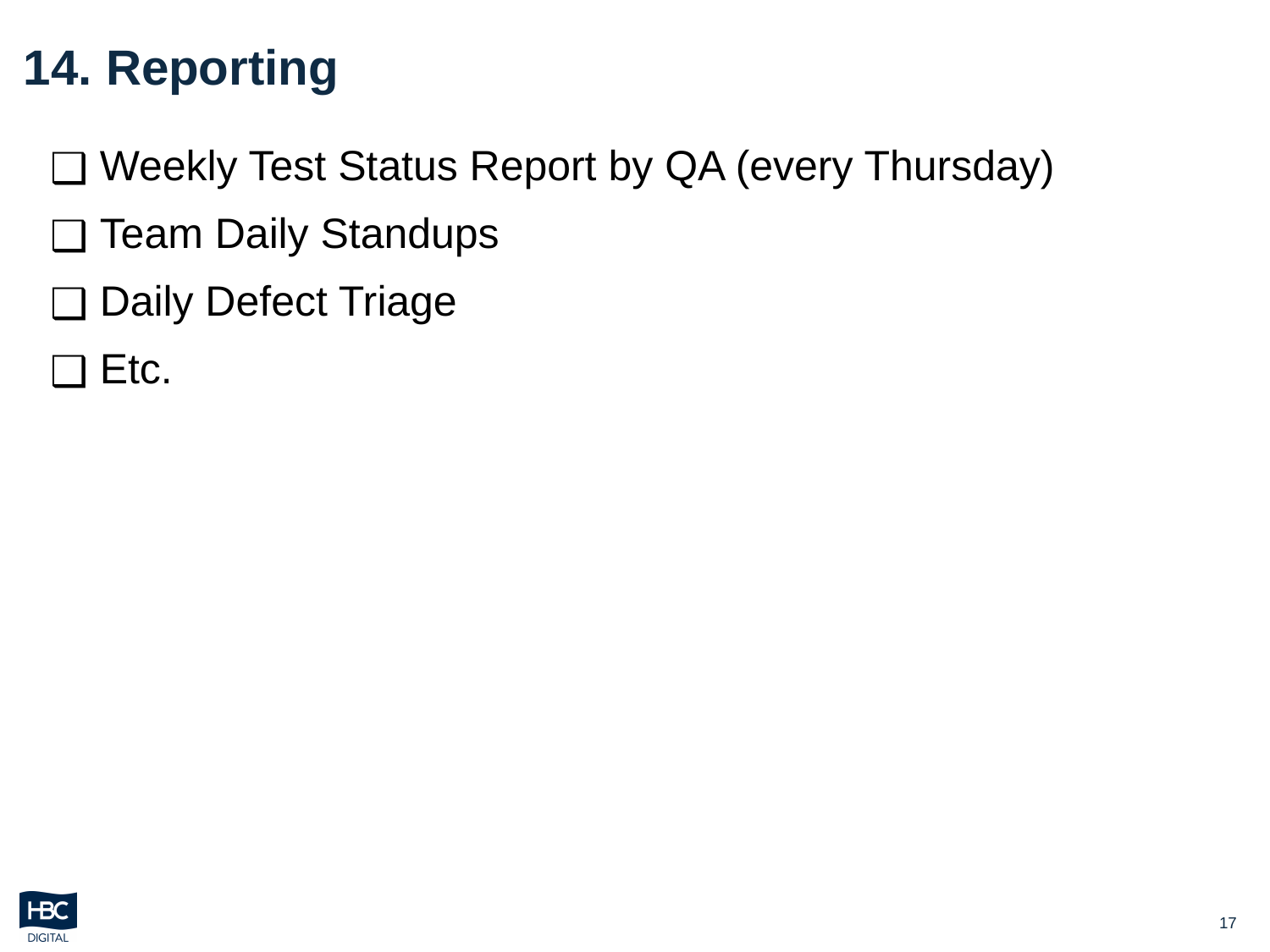

# 14. Reporting
 Weekly Test Status Report by QA (every Thursday)
 Team Daily Standups
 Daily Defect Triage
 Etc.